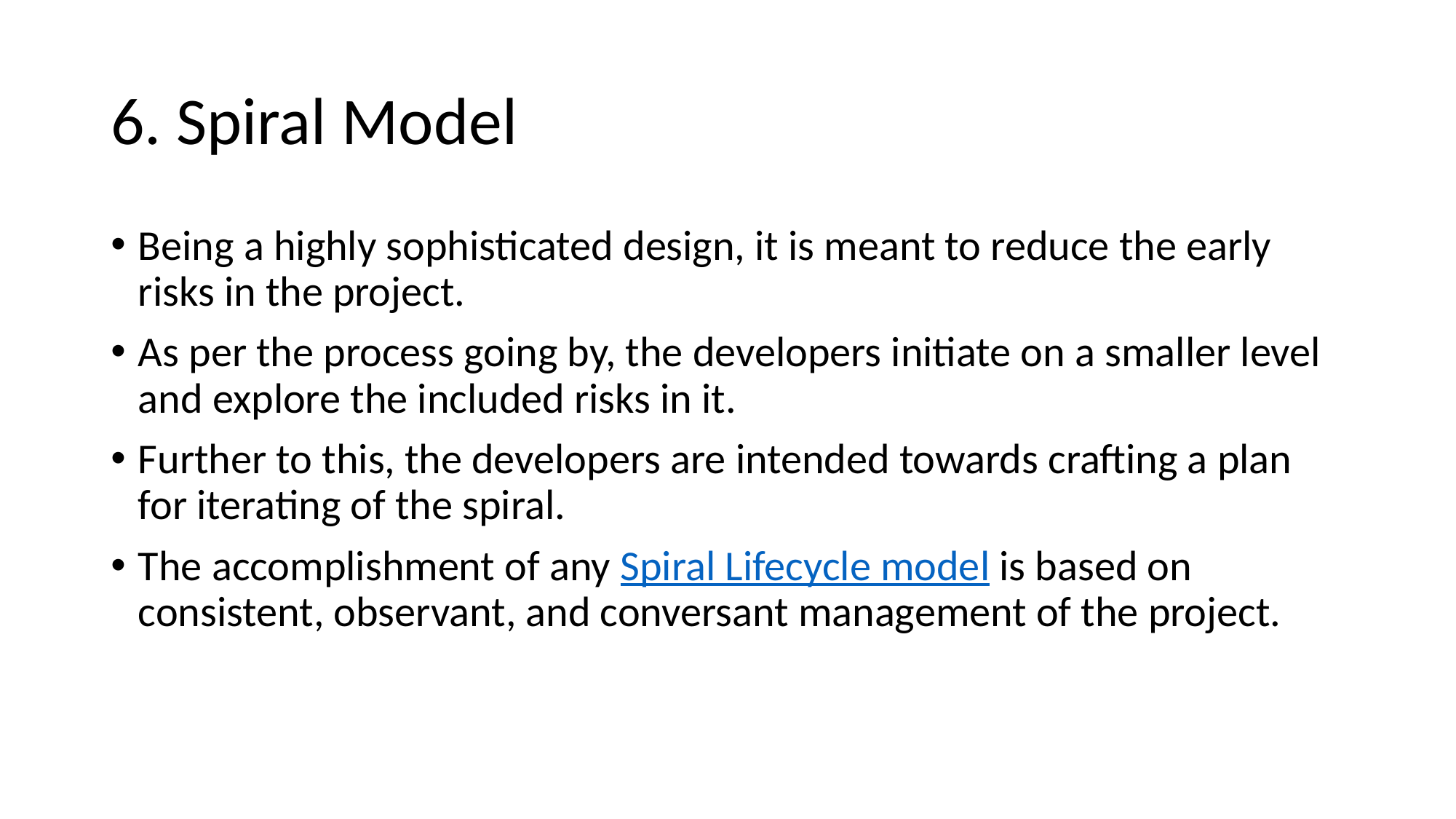

# 6. Spiral Model
Being a highly sophisticated design, it is meant to reduce the early risks in the project.
As per the process going by, the developers initiate on a smaller level and explore the included risks in it.
Further to this, the developers are intended towards crafting a plan for iterating of the spiral.
The accomplishment of any Spiral Lifecycle model is based on consistent, observant, and conversant management of the project.